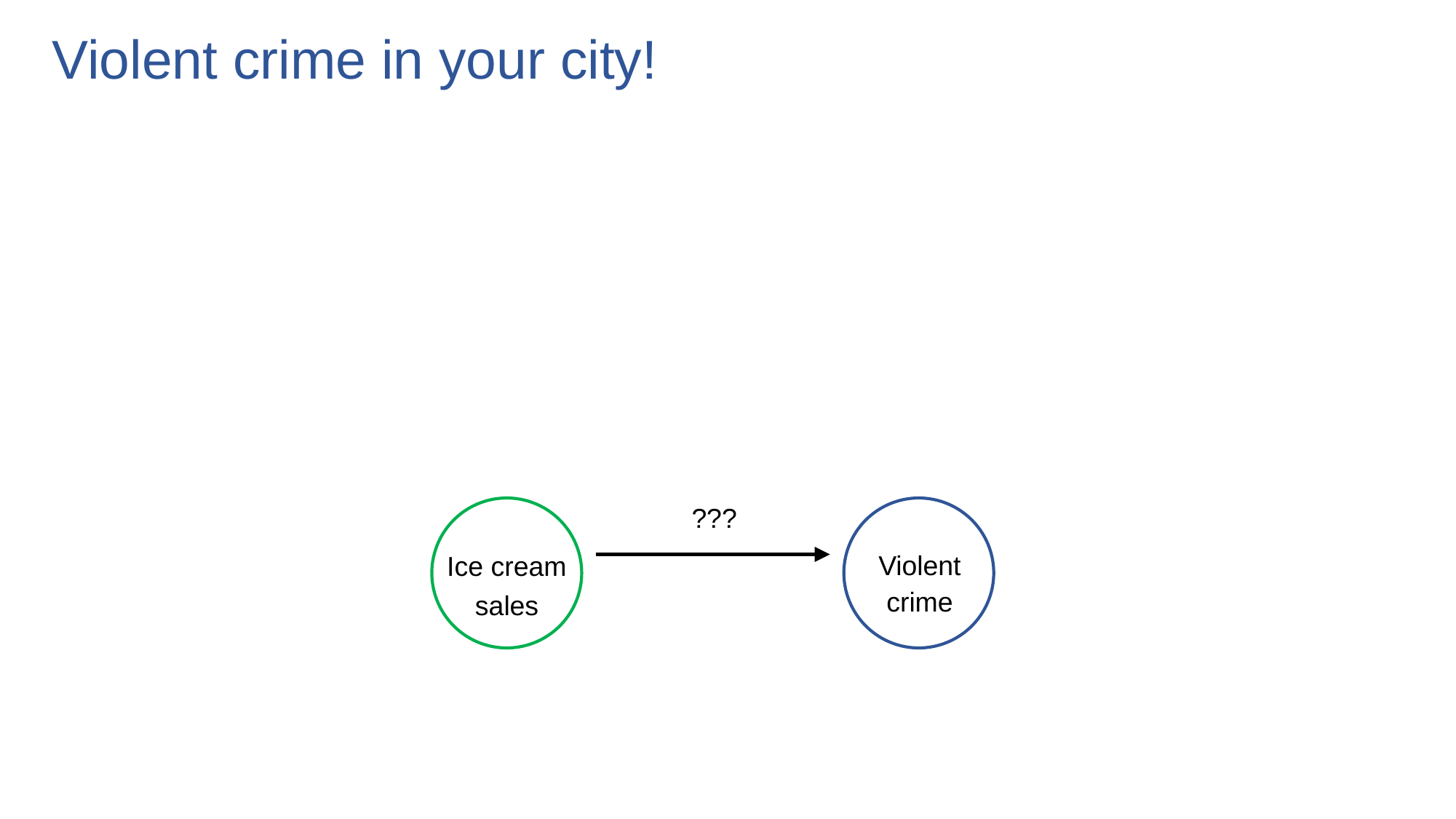

# Violent crime in your city!
???

Ice cream sales
Violent
crime